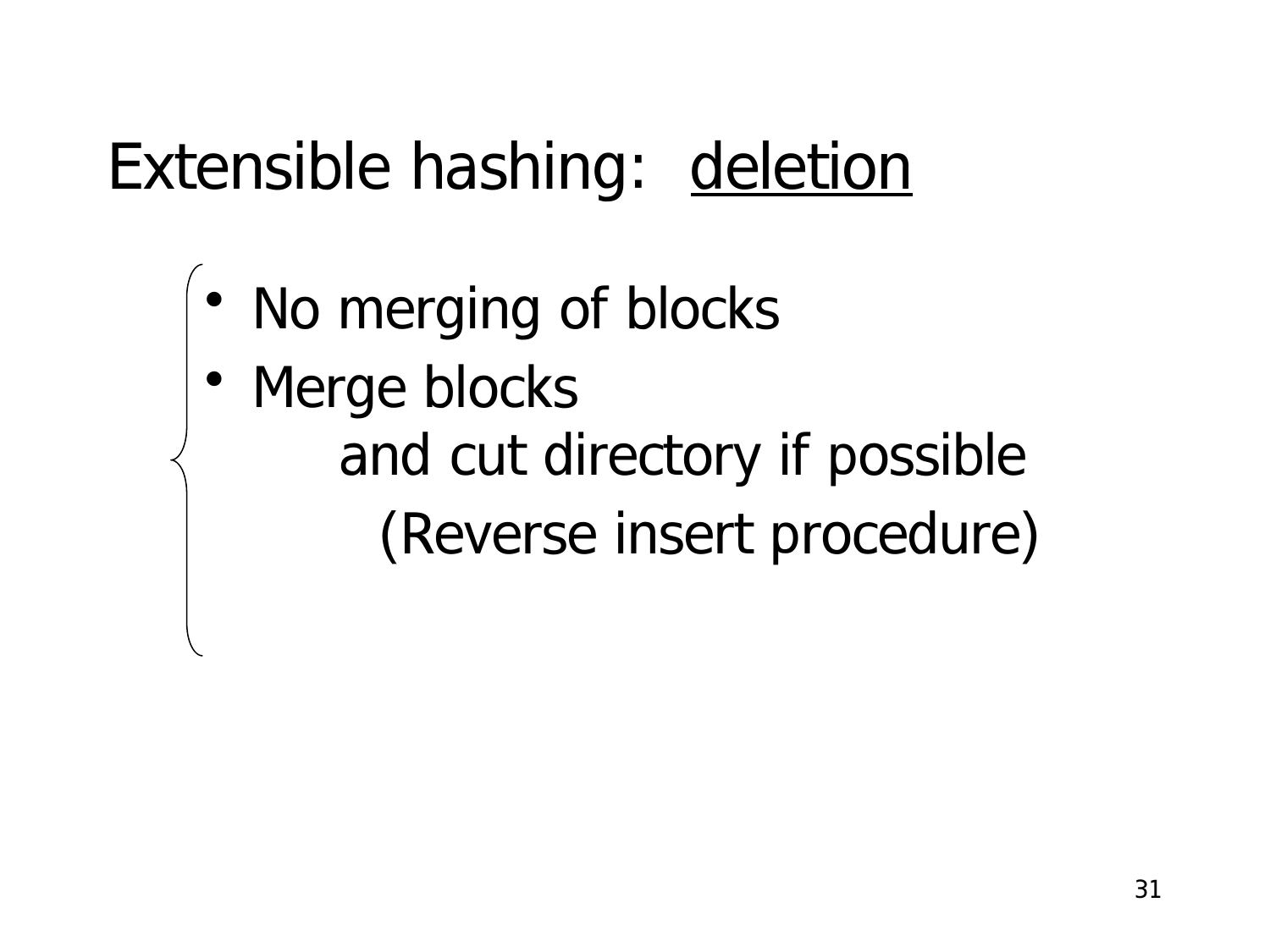

# Extensible hashing:  deletion

No merging of blocks
Merge blocks
     and cut directory if possible
		(Reverse insert procedure)
31